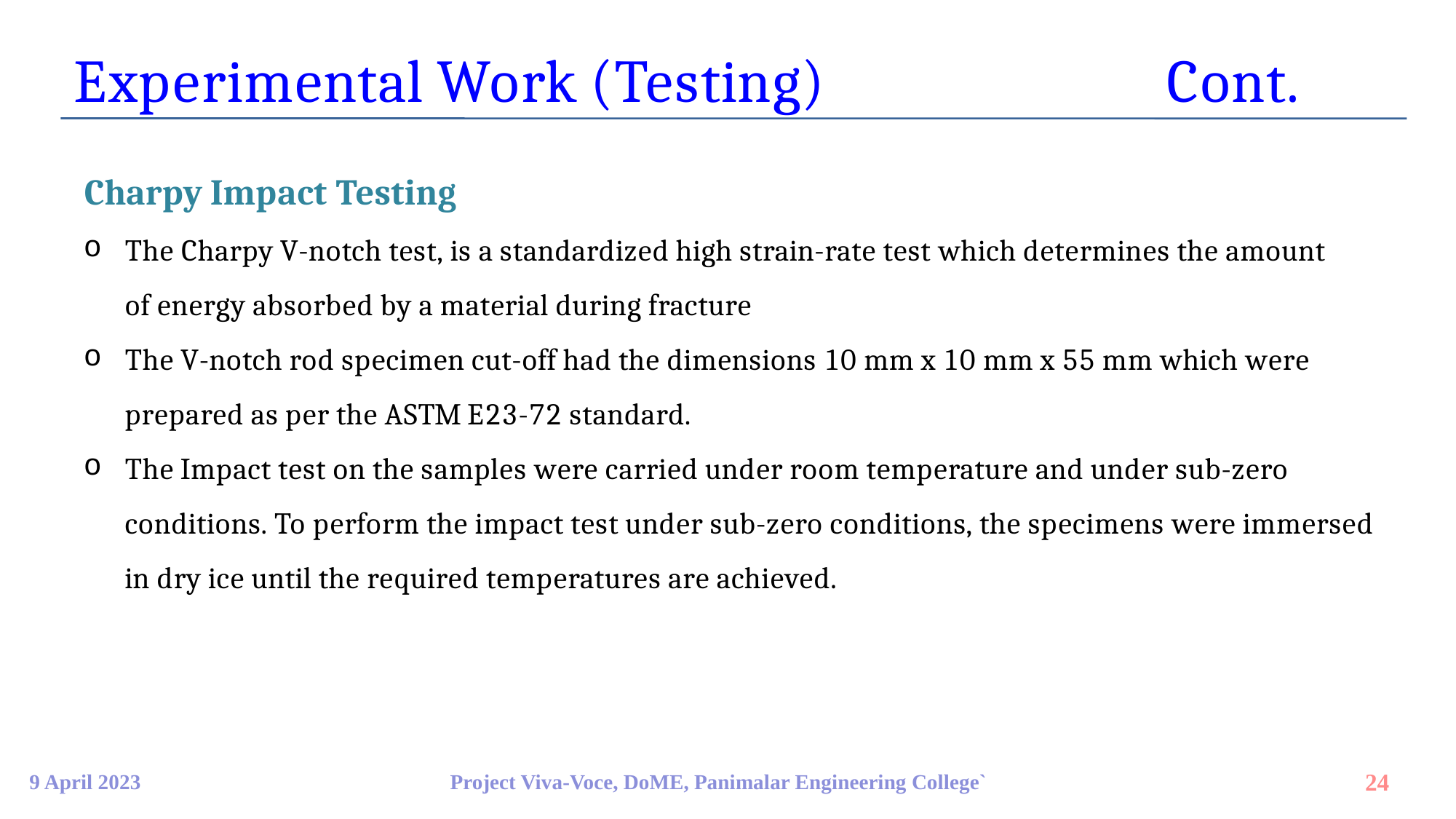

Experimental Work (Testing)				Cont.
Charpy Impact Testing
The Charpy V-notch test, is a standardized high strain-rate test which determines the amount of energy absorbed by a material during fracture
The V-notch rod specimen cut-off had the dimensions 10 mm x 10 mm x 55 mm which were prepared as per the ASTM E23-72 standard.
The Impact test on the samples were carried under room temperature and under sub-zero conditions. To perform the impact test under sub-zero conditions, the specimens were immersed in dry ice until the required temperatures are achieved.

9 April 2023
Project Viva-Voce, DoME, Panimalar Engineering College`
24